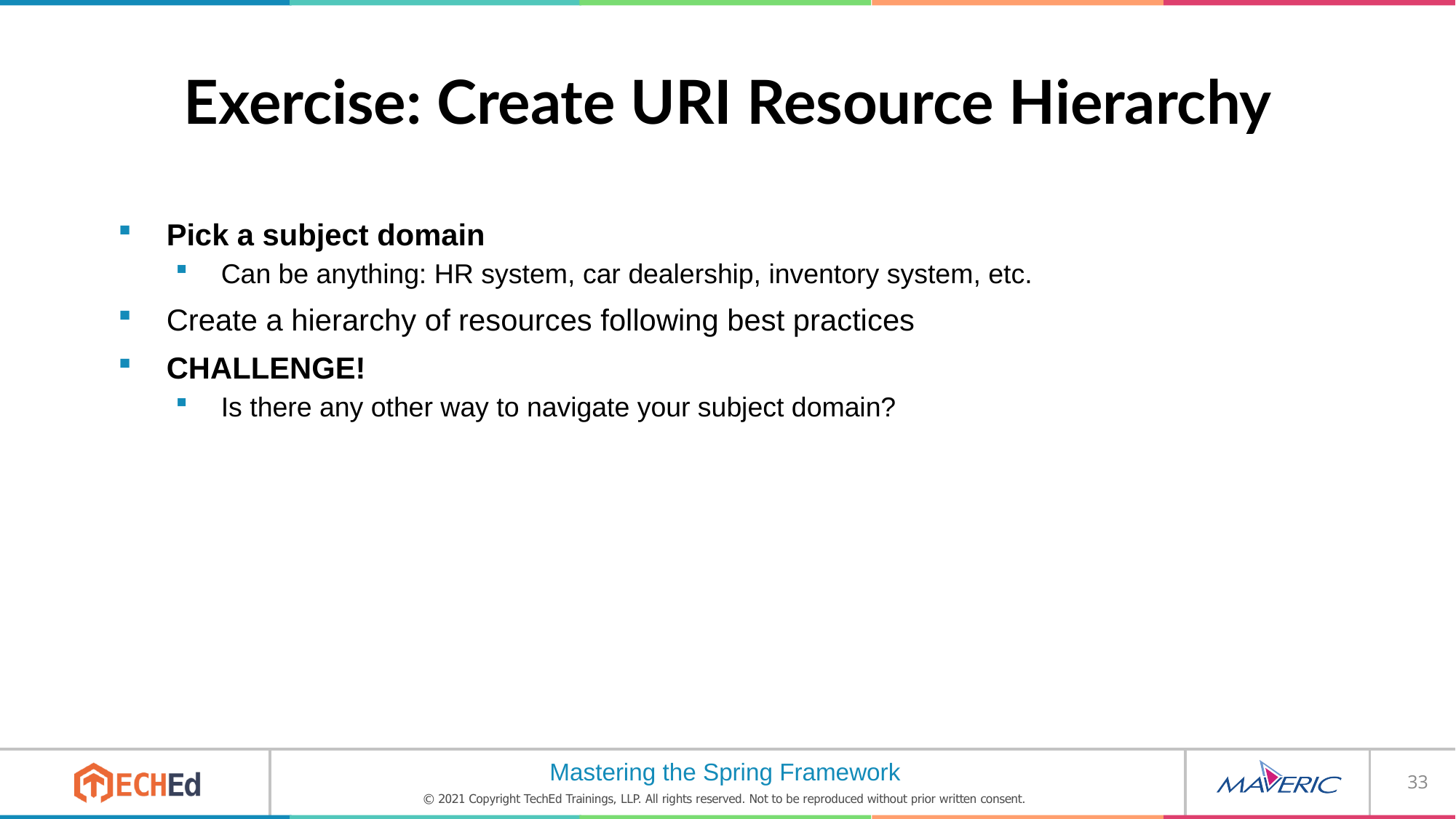

# Exercise: Create URI Resource Hierarchy
Pick a subject domain
Can be anything: HR system, car dealership, inventory system, etc.
Create a hierarchy of resources following best practices
CHALLENGE!
Is there any other way to navigate your subject domain?